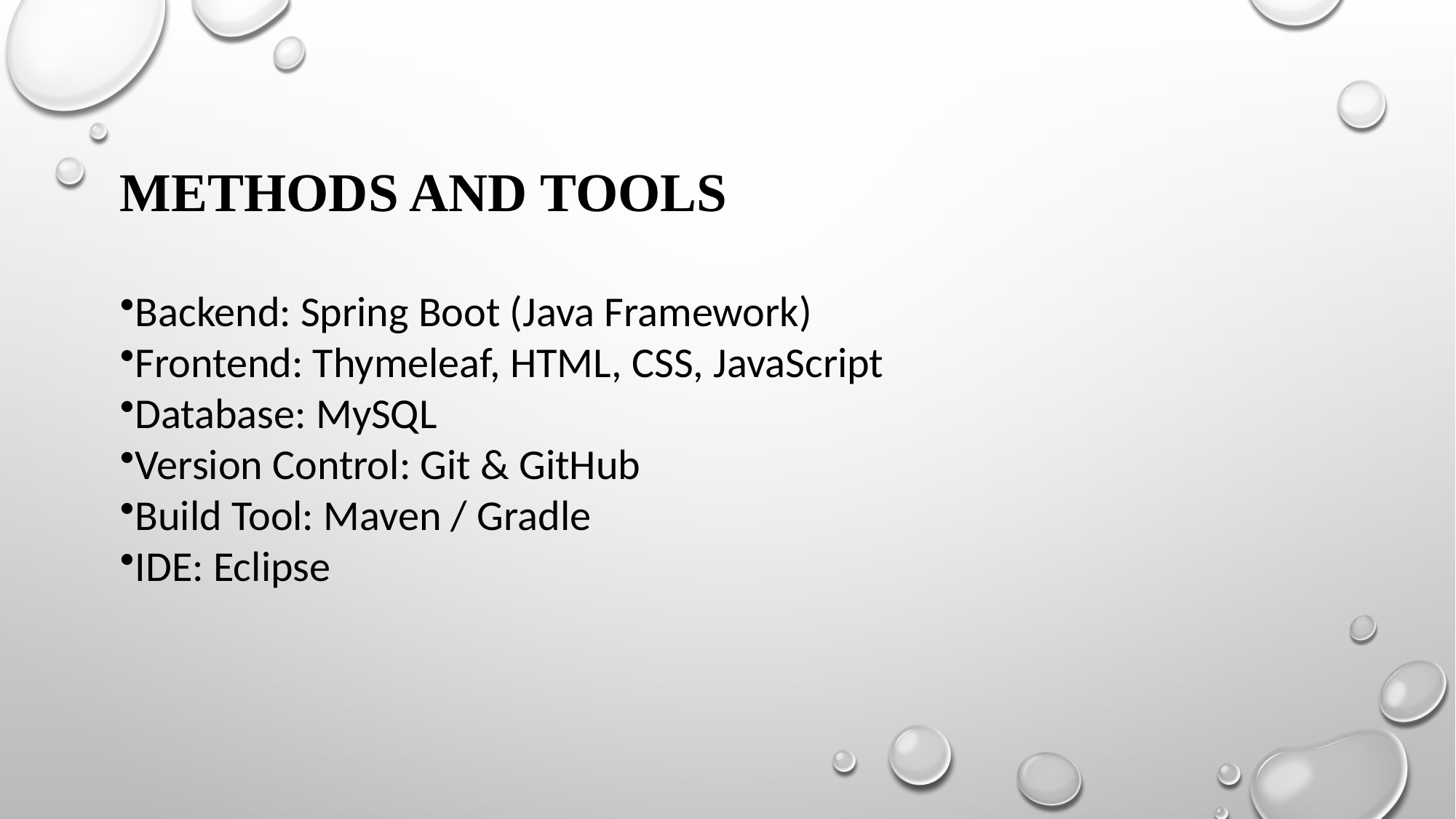

# METHODS AND TOOLS
Backend: Spring Boot (Java Framework)
Frontend: Thymeleaf, HTML, CSS, JavaScript
Database: MySQL
Version Control: Git & GitHub
Build Tool: Maven / Gradle
IDE: Eclipse